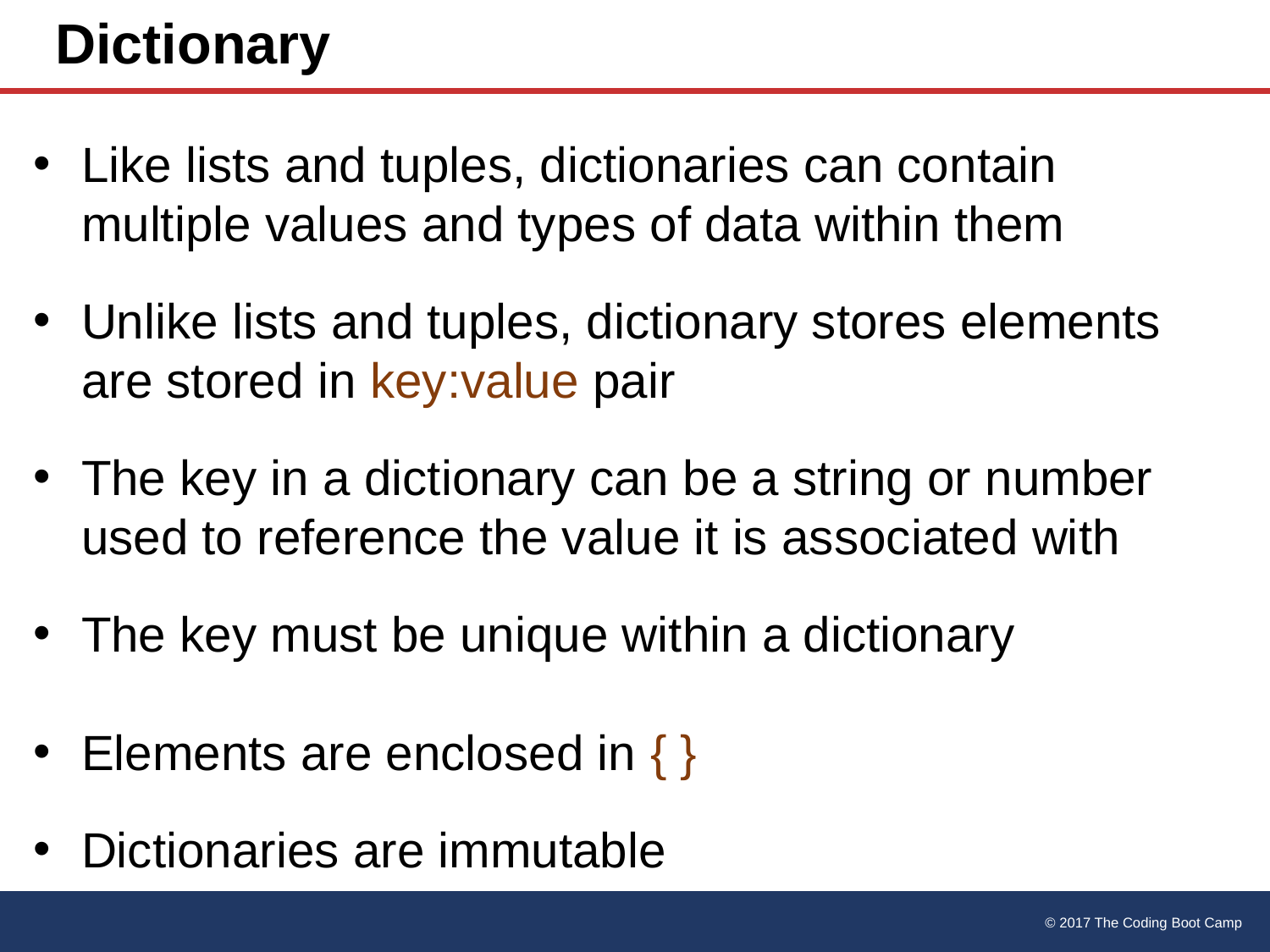

# Dictionary
Like lists and tuples, dictionaries can contain multiple values and types of data within them

Unlike lists and tuples, dictionary stores elements are stored in key:value pair

The key in a dictionary can be a string or number used to reference the value it is associated with

The key must be unique within a dictionary

Elements are enclosed in { }

Dictionaries are immutable